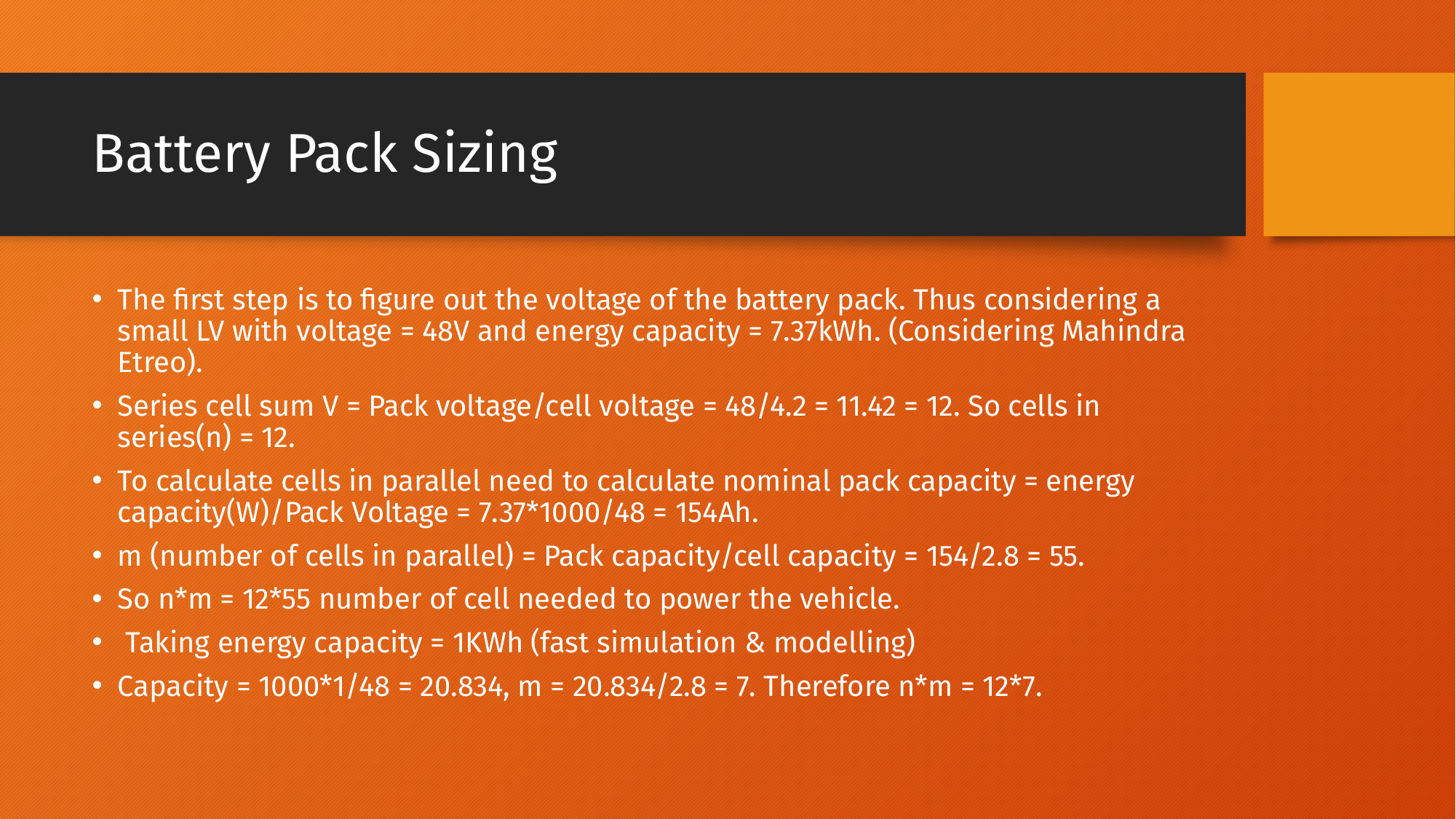

# Battery Pack Sizing
The first step is to figure out the voltage of the battery pack. Thus considering a small LV with voltage = 48V and energy capacity = 7.37kWh. (Considering Mahindra Etreo).
Series cell sum V = Pack voltage/cell voltage = 48/4.2 = 11.42 = 12. So cells in series(n) = 12.
To calculate cells in parallel need to calculate nominal pack capacity = energy capacity(W)/Pack Voltage = 7.37*1000/48 = 154Ah.
m (number of cells in parallel) = Pack capacity/cell capacity = 154/2.8 = 55.
So n*m = 12*55 number of cell needed to power the vehicle.
 Taking energy capacity = 1KWh (fast simulation & modelling)
Capacity = 1000*1/48 = 20.834, m = 20.834/2.8 = 7. Therefore n*m = 12*7.